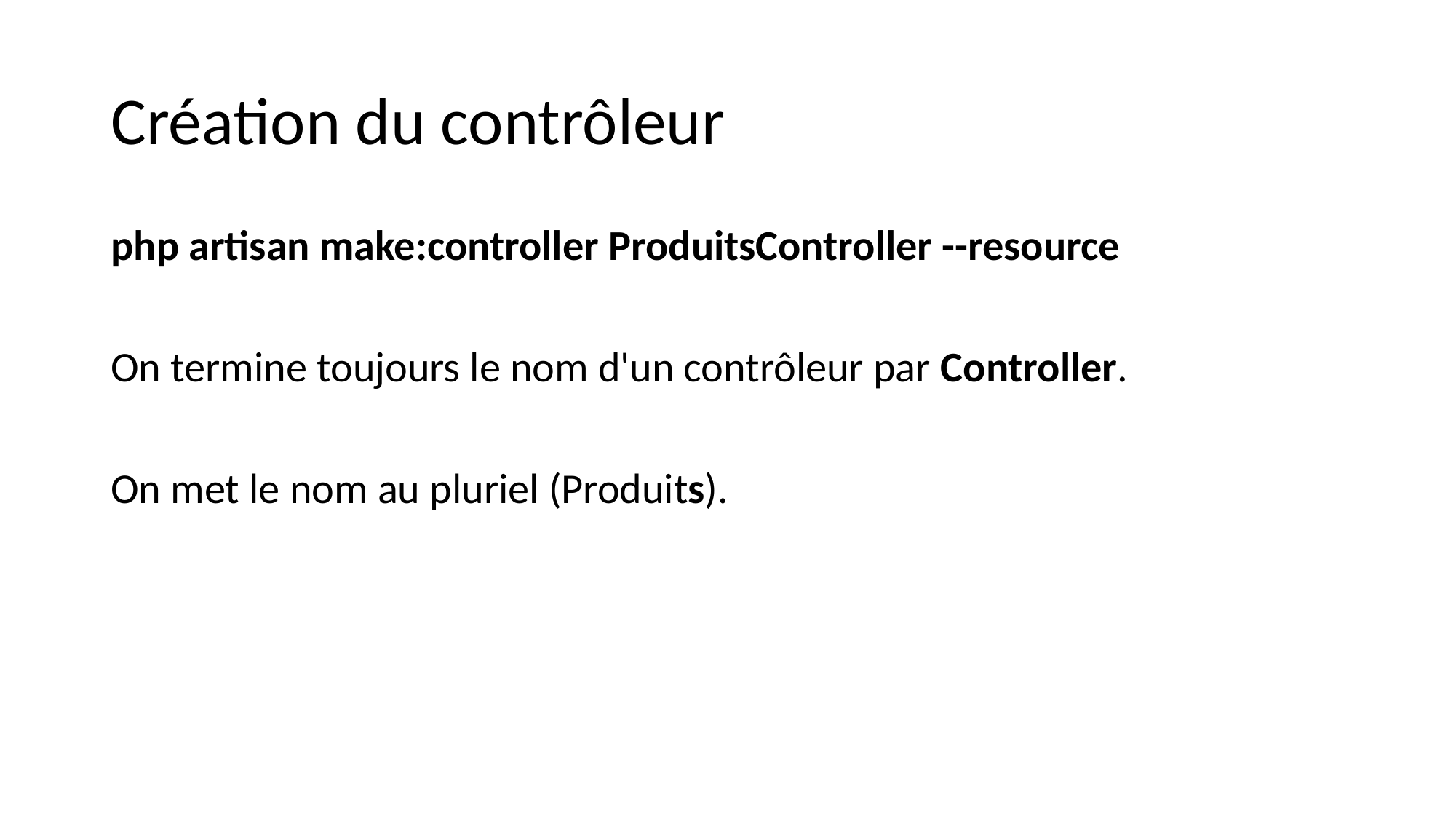

# Création du contrôleur
php artisan make:controller ProduitsController --resource

On termine toujours le nom d'un contrôleur par Controller.

On met le nom au pluriel (Produits).